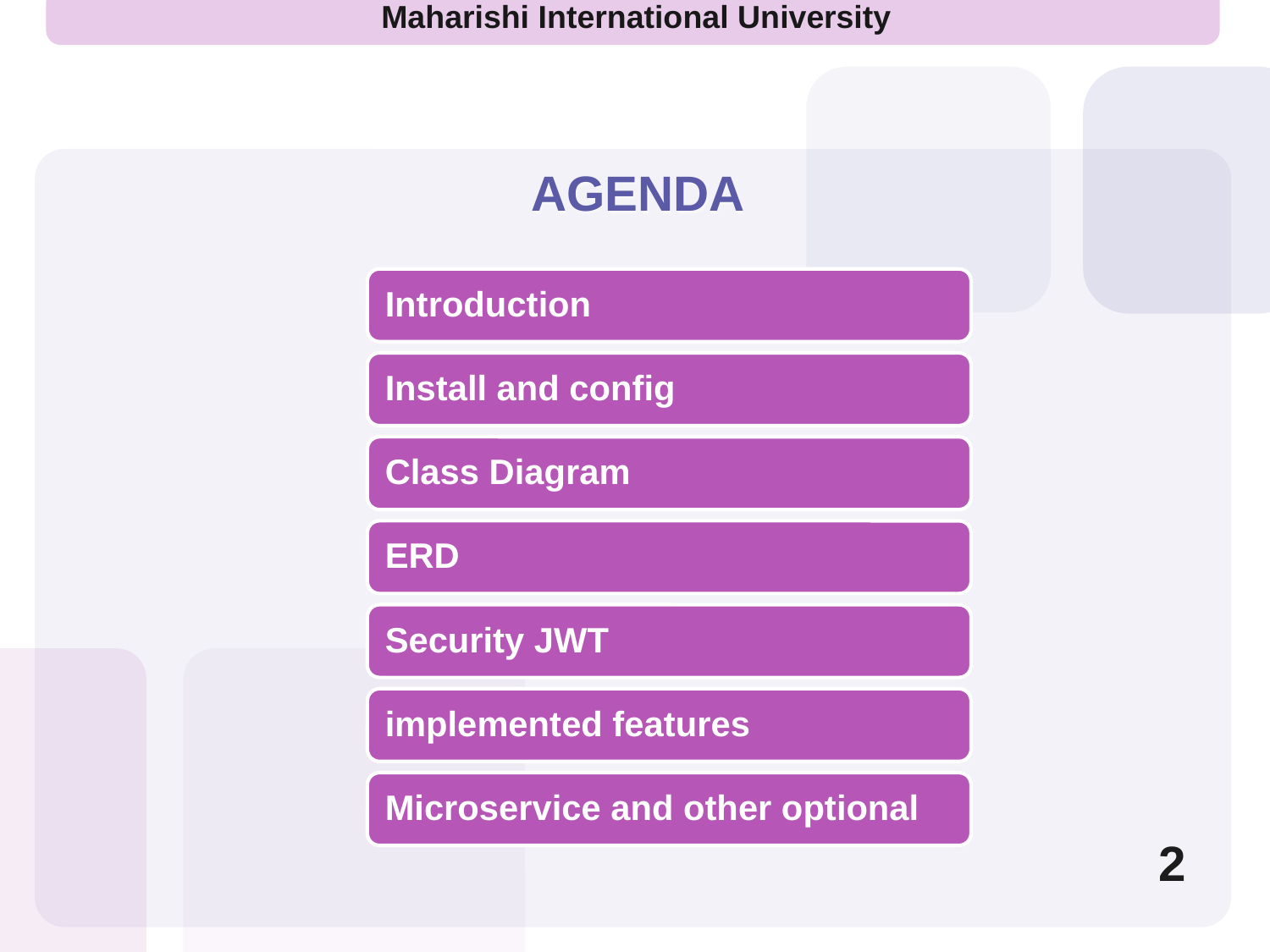

# AGENDA
Introduction
Install and config
Class Diagram
ERD
Security JWT
implemented features
Microservice and other optional
2